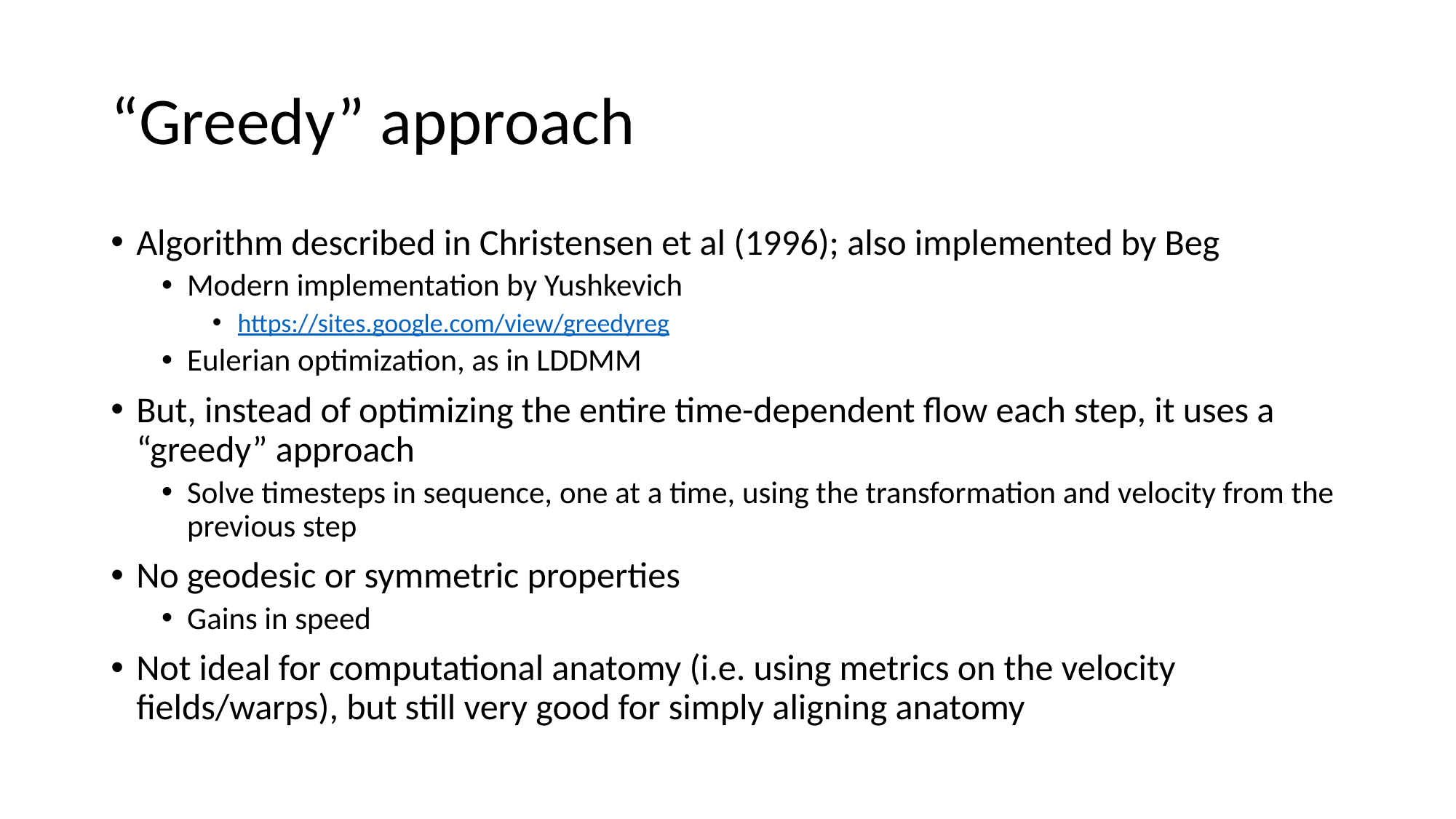

# “Greedy” approach
Algorithm described in Christensen et al (1996); also implemented by Beg
Modern implementation by Yushkevich
https://sites.google.com/view/greedyreg
Eulerian optimization, as in LDDMM
But, instead of optimizing the entire time-dependent flow each step, it uses a “greedy” approach
Solve timesteps in sequence, one at a time, using the transformation and velocity from the previous step
No geodesic or symmetric properties
Gains in speed
Not ideal for computational anatomy (i.e. using metrics on the velocity fields/warps), but still very good for simply aligning anatomy